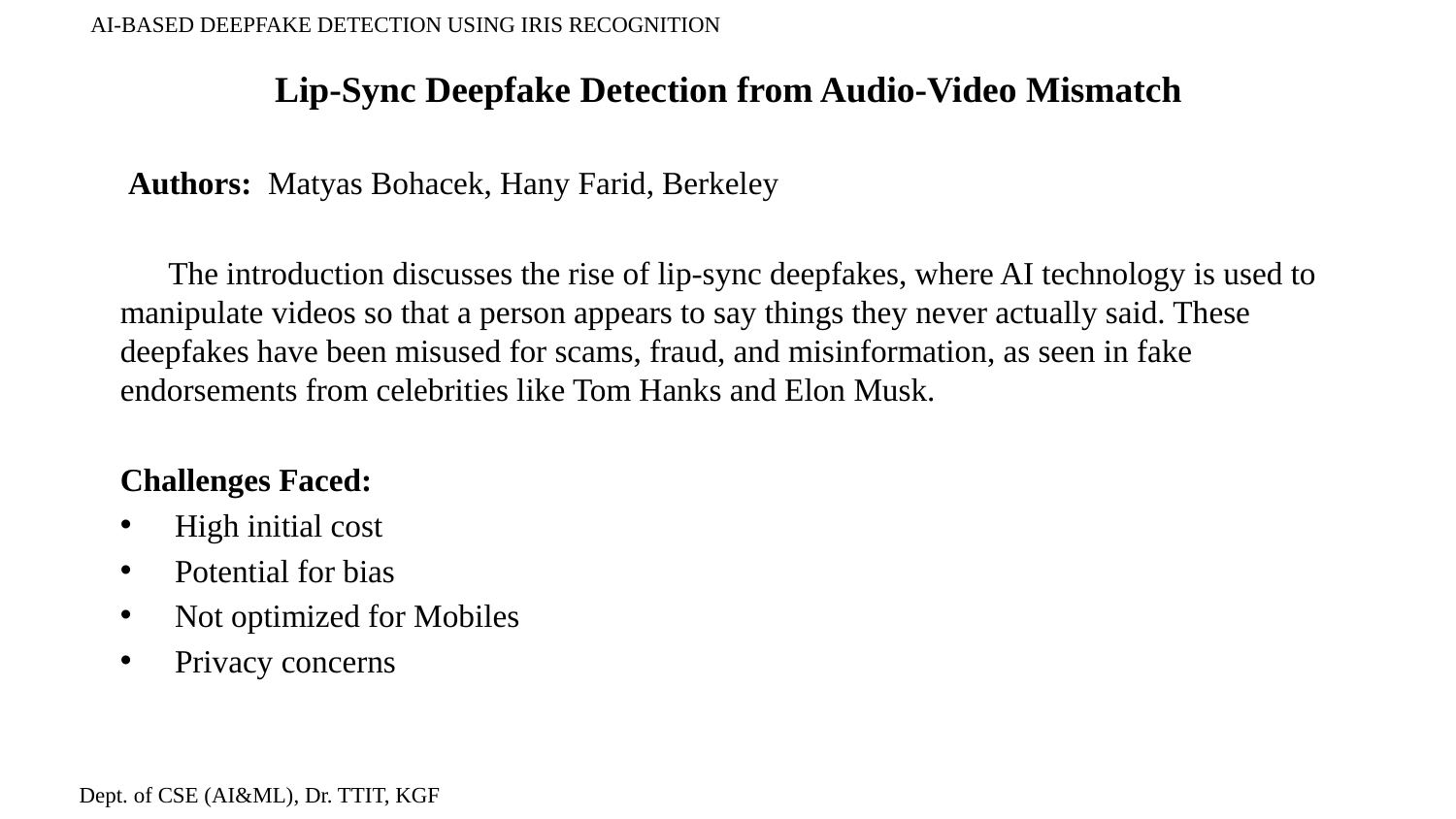

Lip-Sync Deepfake Detection from Audio-Video Mismatch
AI-BASED DEEPFAKE DETECTION USING IRIS RECOGNITION
 Authors:  Matyas Bohacek, Hany Farid, Berkeley

      The introduction discusses the rise of lip-sync deepfakes, where AI technology is used to manipulate videos so that a person appears to say things they never actually said. These deepfakes have been misused for scams, fraud, and misinformation, as seen in fake endorsements from celebrities like Tom Hanks and Elon Musk.

Challenges Faced:
High initial cost
Potential for bias
Not optimized for Mobiles
Privacy concerns
Dept. of CSE (AI&ML), Dr. TTIT, KGF